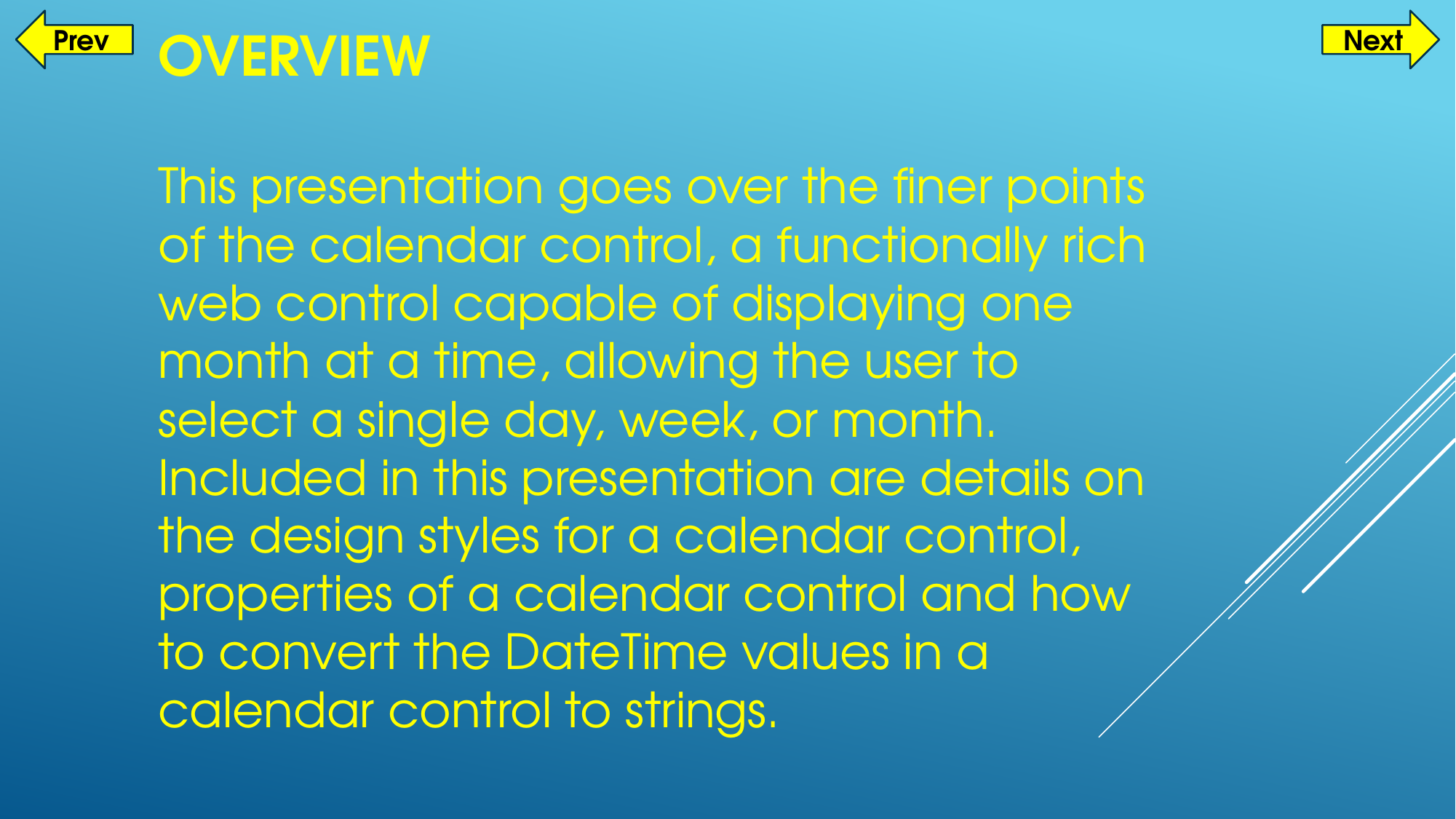

Prev
Next
# Overview
This presentation goes over the finer points of the calendar control, a functionally rich web control capable of displaying one month at a time, allowing the user to select a single day, week, or month. Included in this presentation are details on the design styles for a calendar control, properties of a calendar control and how to convert the DateTime values in a calendar control to strings.